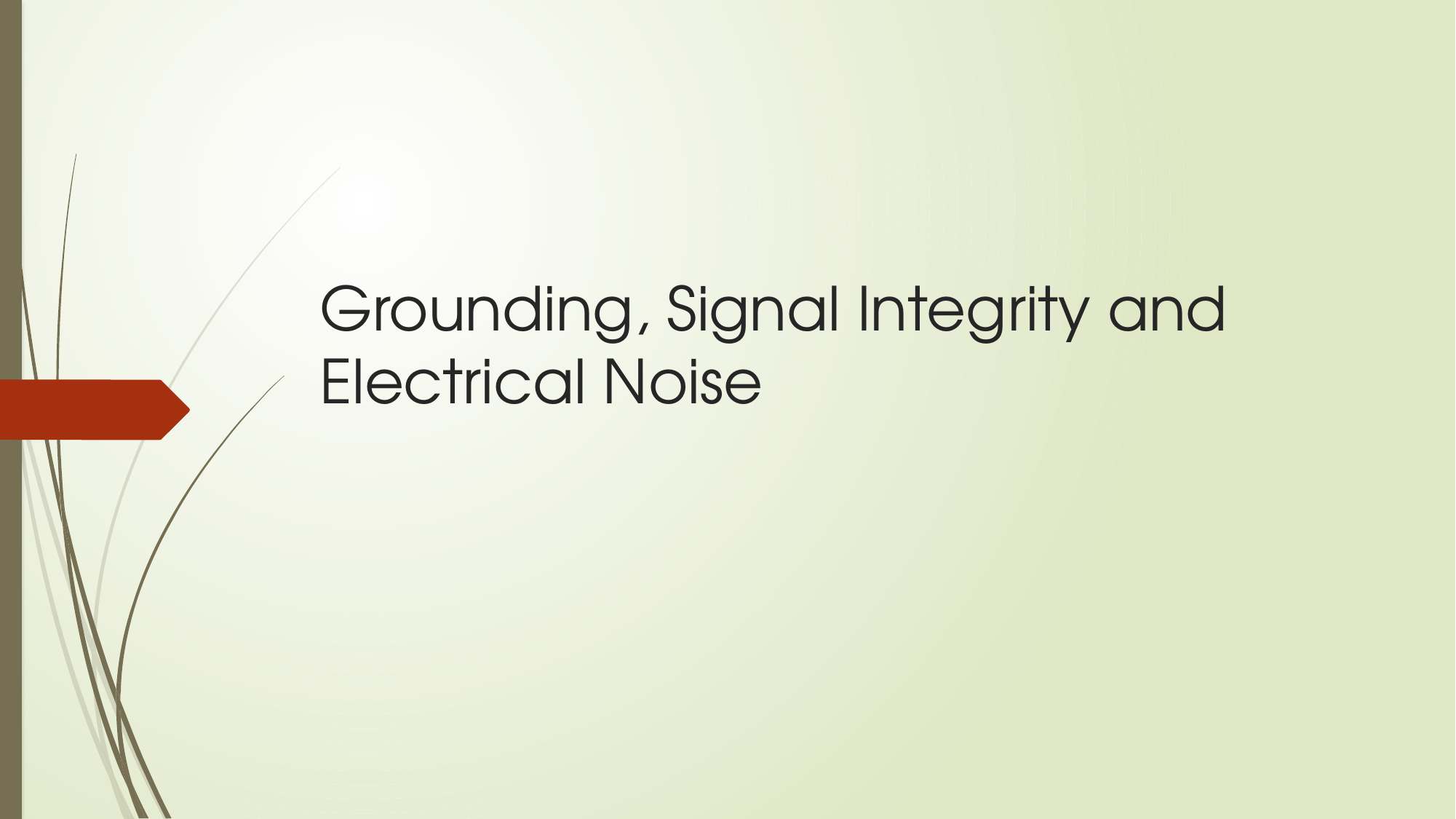

# Grounding, Signal Integrity and Electrical Noise